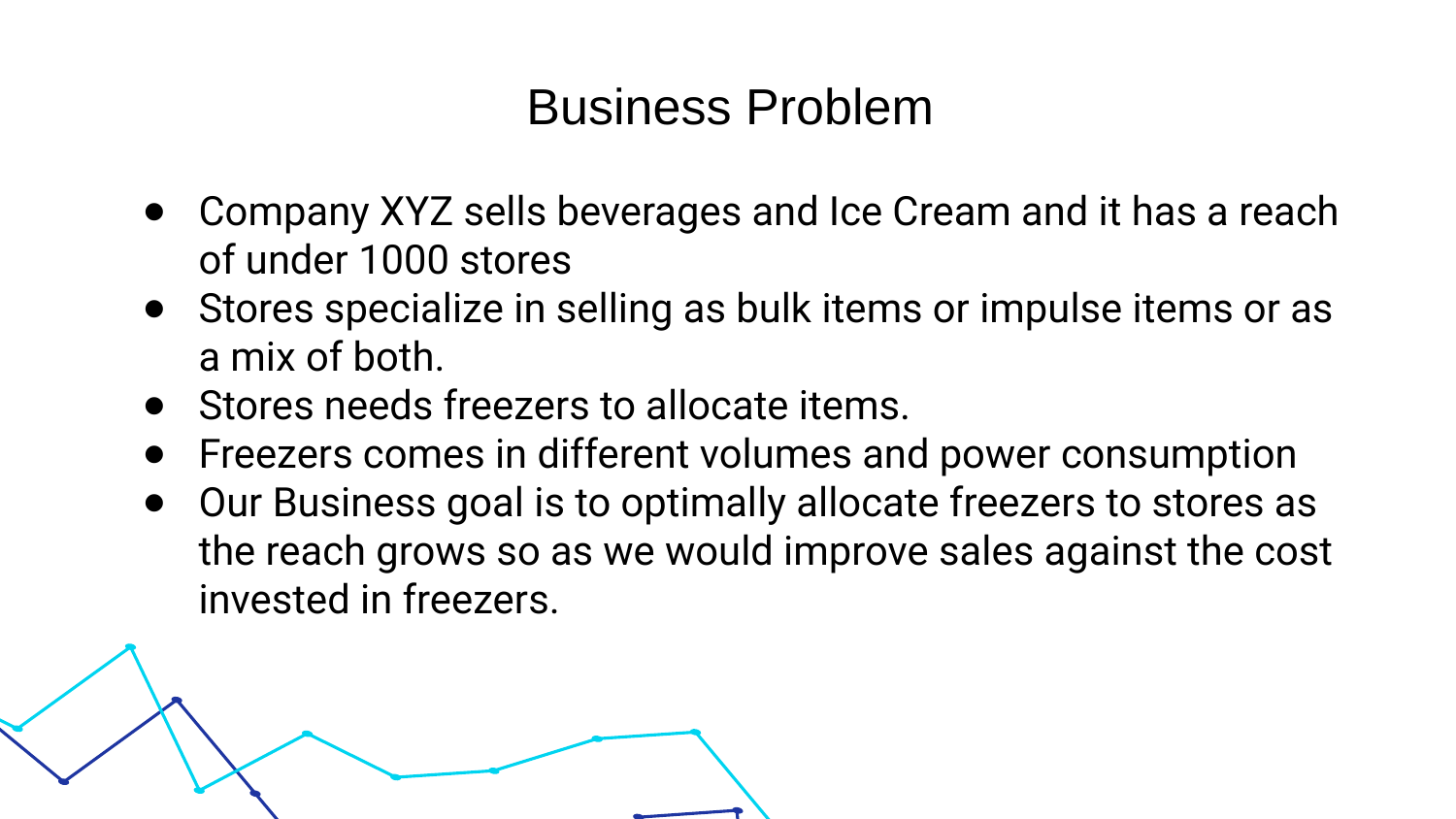

# Business Problem
Company XYZ sells beverages and Ice Cream and it has a reach of under 1000 stores
Stores specialize in selling as bulk items or impulse items or as a mix of both.
Stores needs freezers to allocate items.
Freezers comes in different volumes and power consumption
Our Business goal is to optimally allocate freezers to stores as the reach grows so as we would improve sales against the cost invested in freezers.